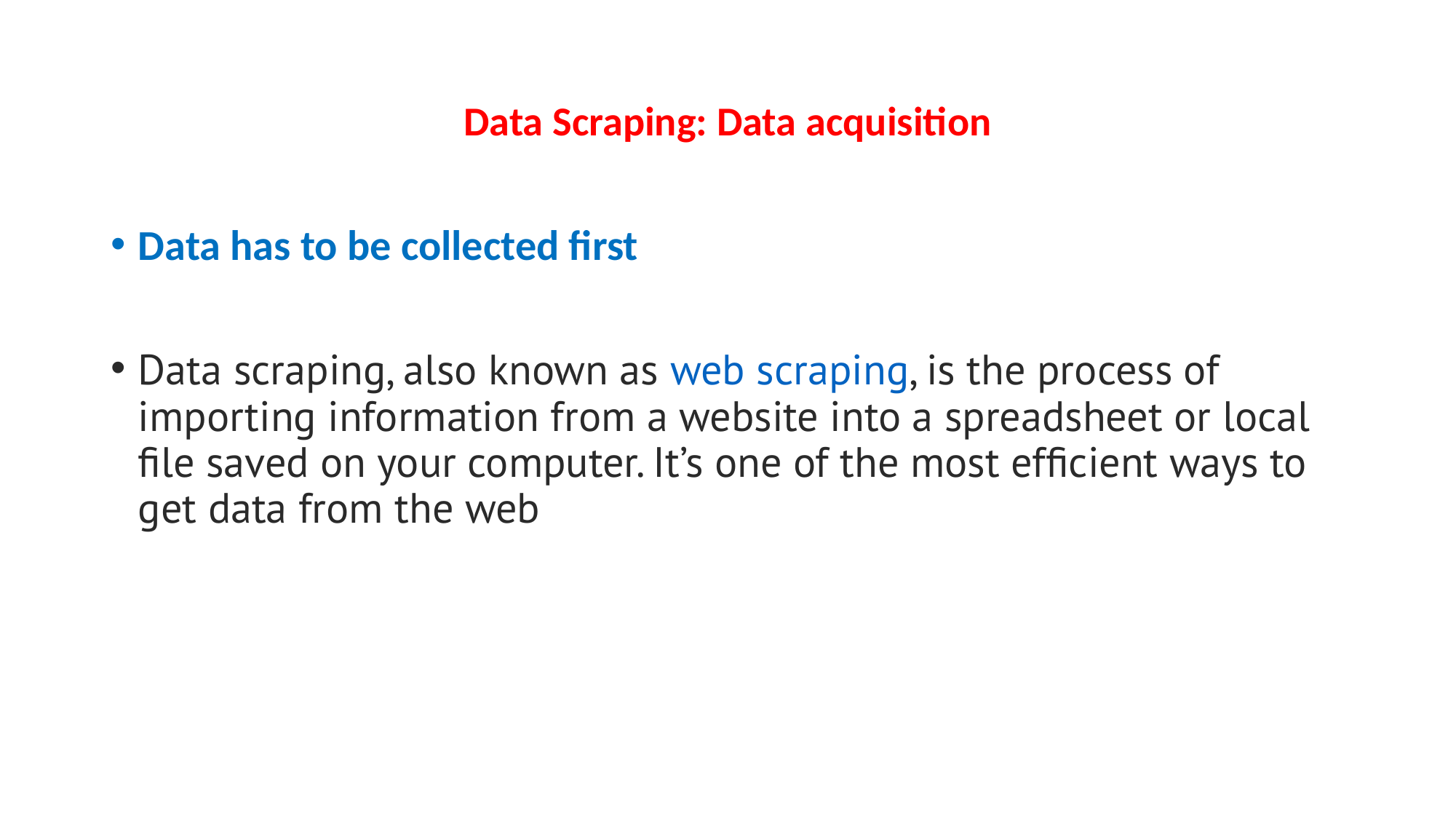

# Data Scraping: Data acquisition
Data has to be collected first

Data scraping, also known as web scraping, is the process of importing information from a website into a spreadsheet or local file saved on your computer. It’s one of the most efficient ways to get data from the web